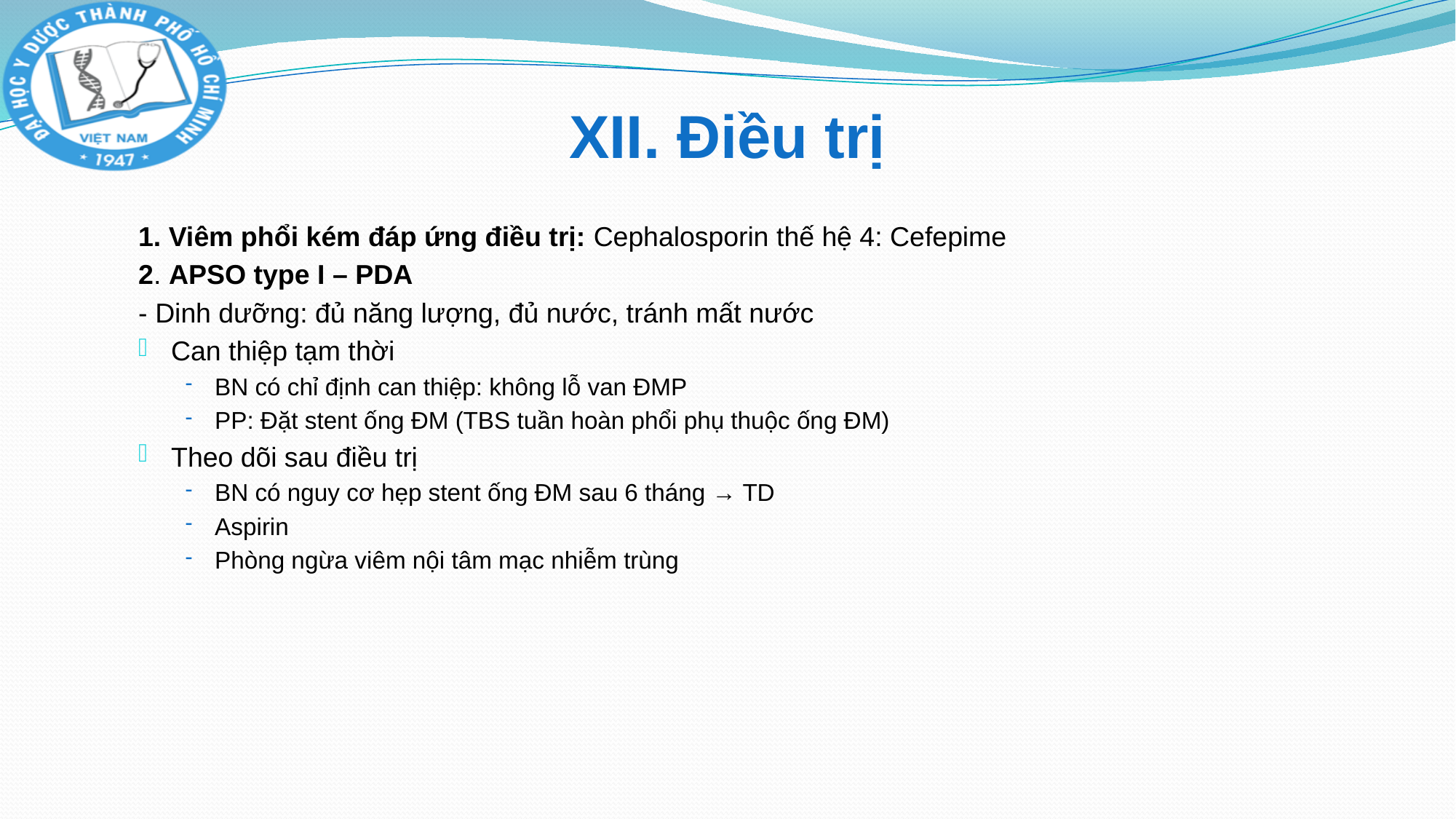

# XII. Điều trị
1. Viêm phổi kém đáp ứng điều trị: Cephalosporin thế hệ 4: Cefepime
2. APSO type I – PDA
- Dinh dưỡng: đủ năng lượng, đủ nước, tránh mất nước
Can thiệp tạm thời
BN có chỉ định can thiệp: không lỗ van ĐMP
PP: Đặt stent ống ĐM (TBS tuần hoàn phổi phụ thuộc ống ĐM)
Theo dõi sau điều trị
BN có nguy cơ hẹp stent ống ĐM sau 6 tháng → TD
Aspirin
Phòng ngừa viêm nội tâm mạc nhiễm trùng